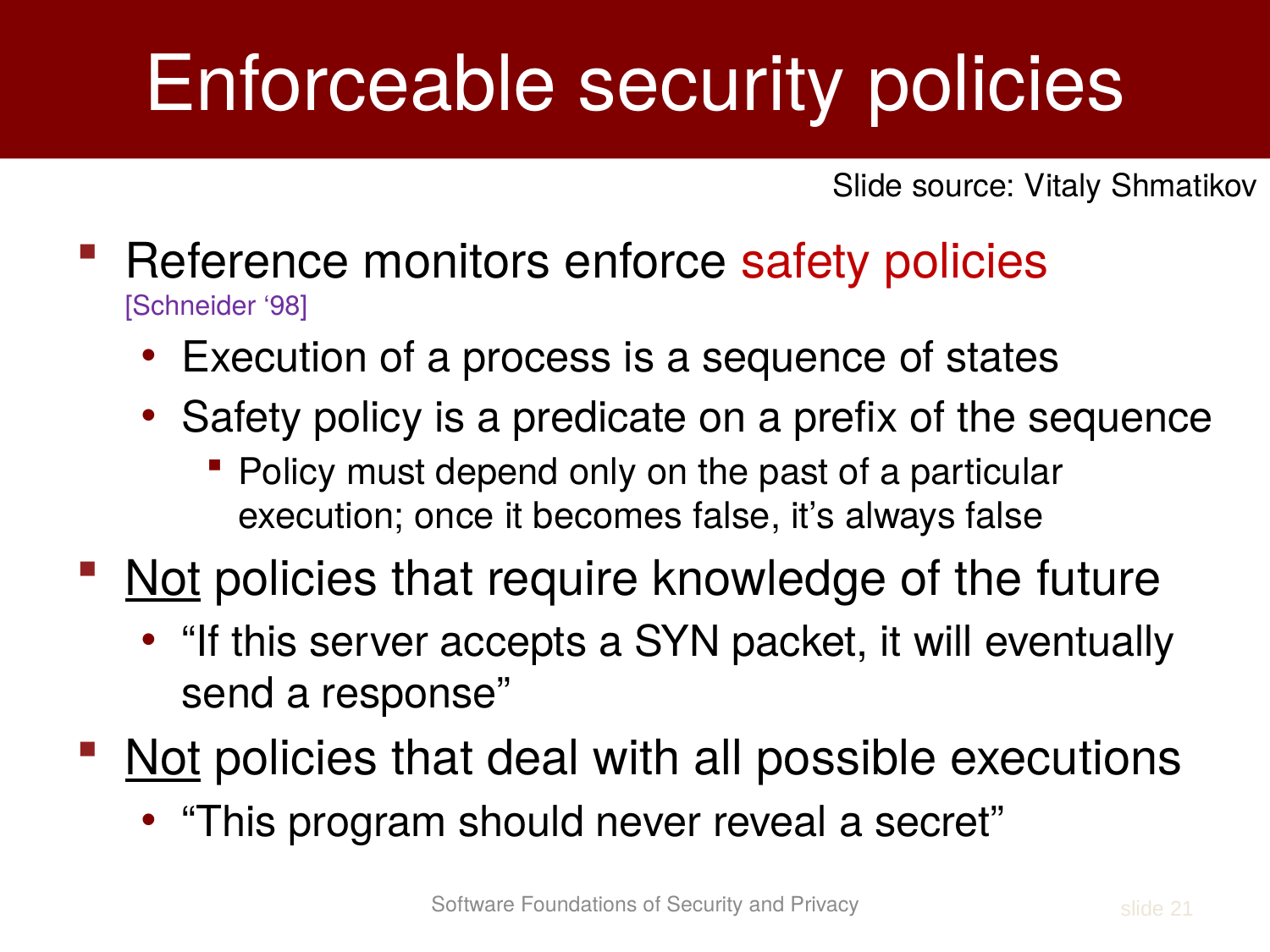

# Enforceable security policies
Slide source: Vitaly Shmatikov
Reference monitors enforce safety policies       [Schneider ‘98]
Execution of a process is a sequence of states
Safety policy is a predicate on a prefix of the sequence
Policy must depend only on the past of a particular execution; once it becomes false, it’s always false
Not policies that require knowledge of the future
“If this server accepts a SYN packet, it will eventually send a response”
Not policies that deal with all possible executions
“This program should never reveal a secret”
slide 21